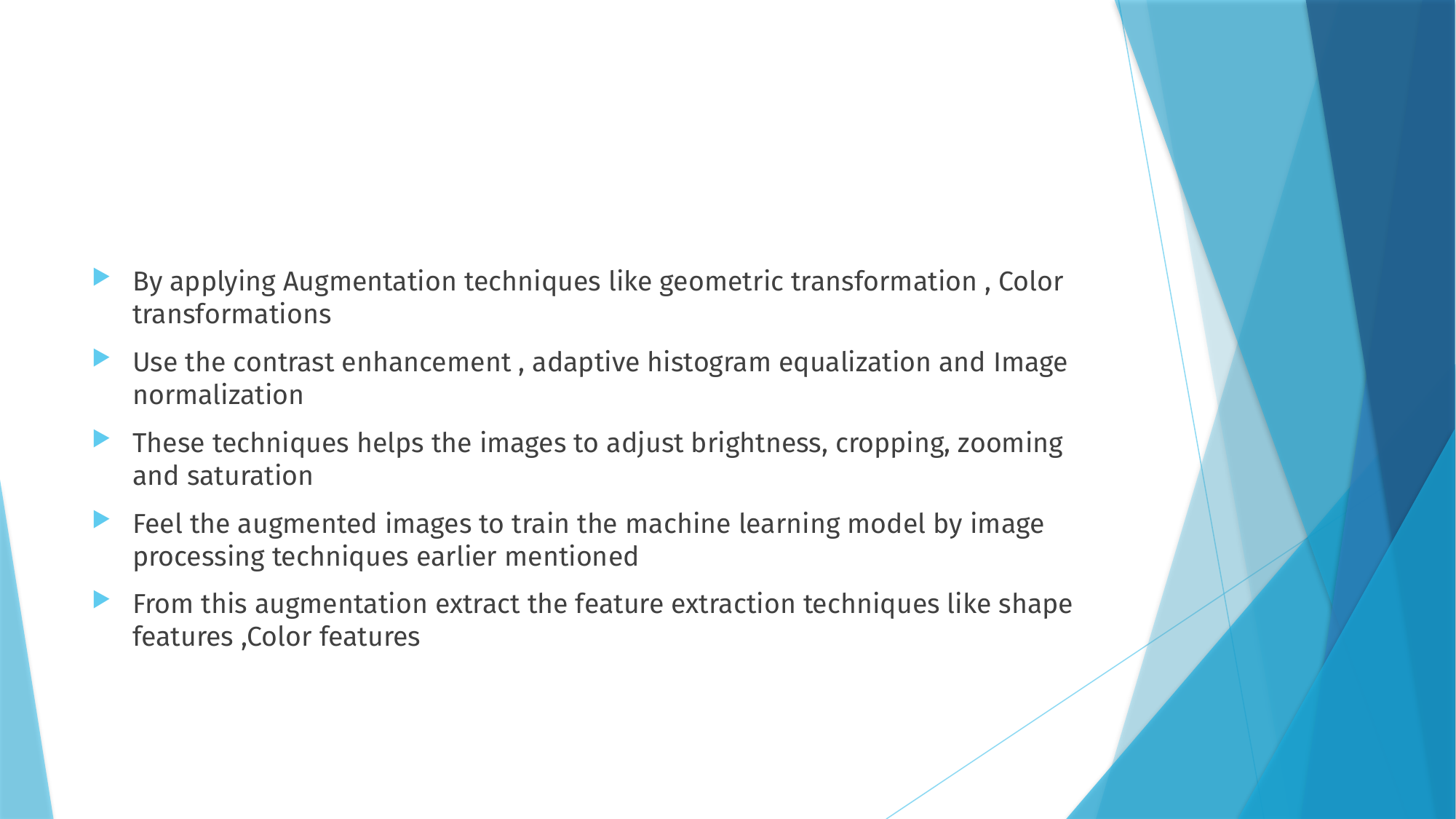

#
By applying Augmentation techniques like geometric transformation , Color transformations
Use the contrast enhancement , adaptive histogram equalization and Image normalization
These techniques helps the images to adjust brightness, cropping, zooming and saturation
Feel the augmented images to train the machine learning model by image processing techniques earlier mentioned
From this augmentation extract the feature extraction techniques like shape features ,Color features